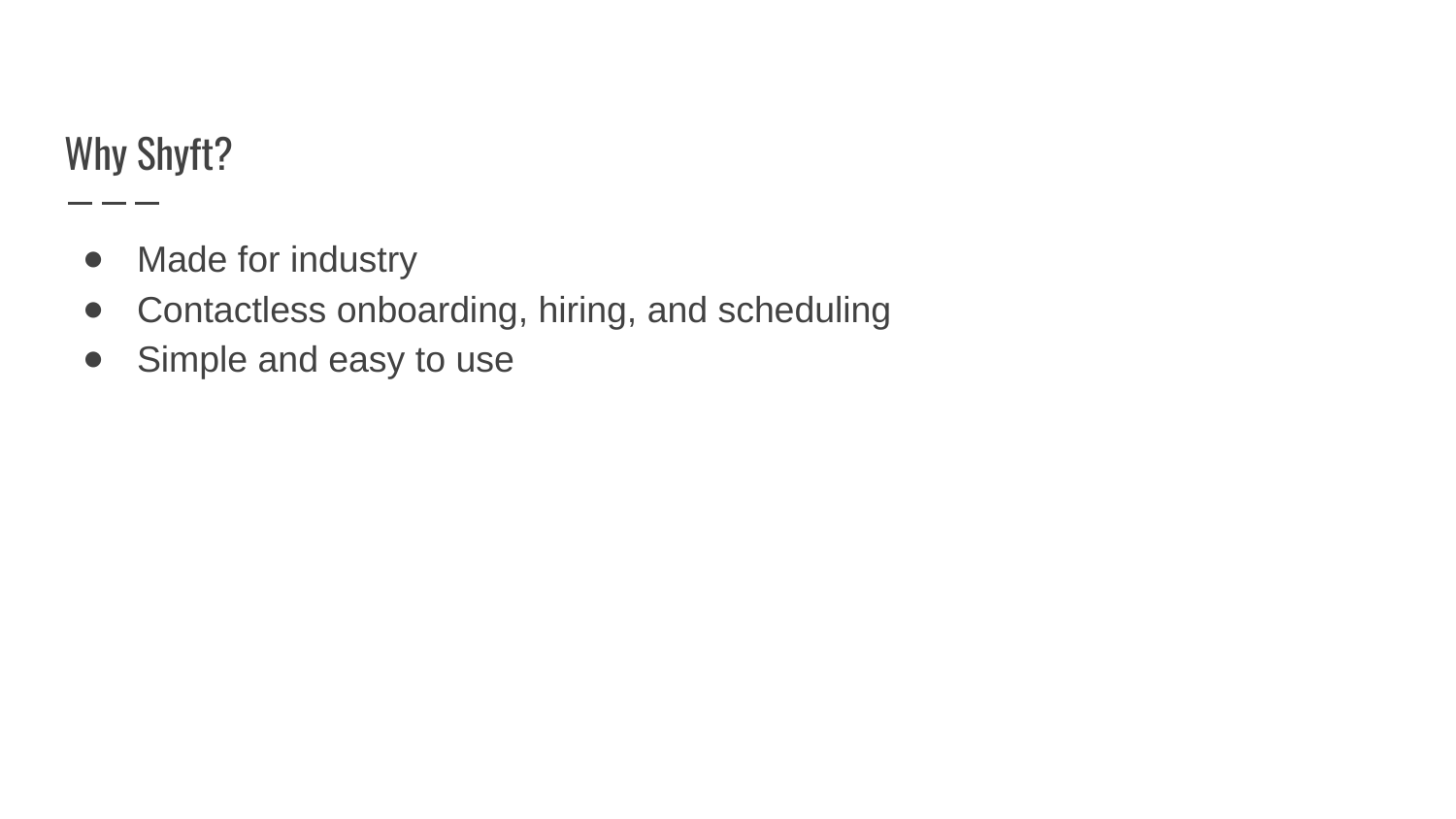

# Why Shyft?
Made for industry
Contactless onboarding, hiring, and scheduling
Simple and easy to use